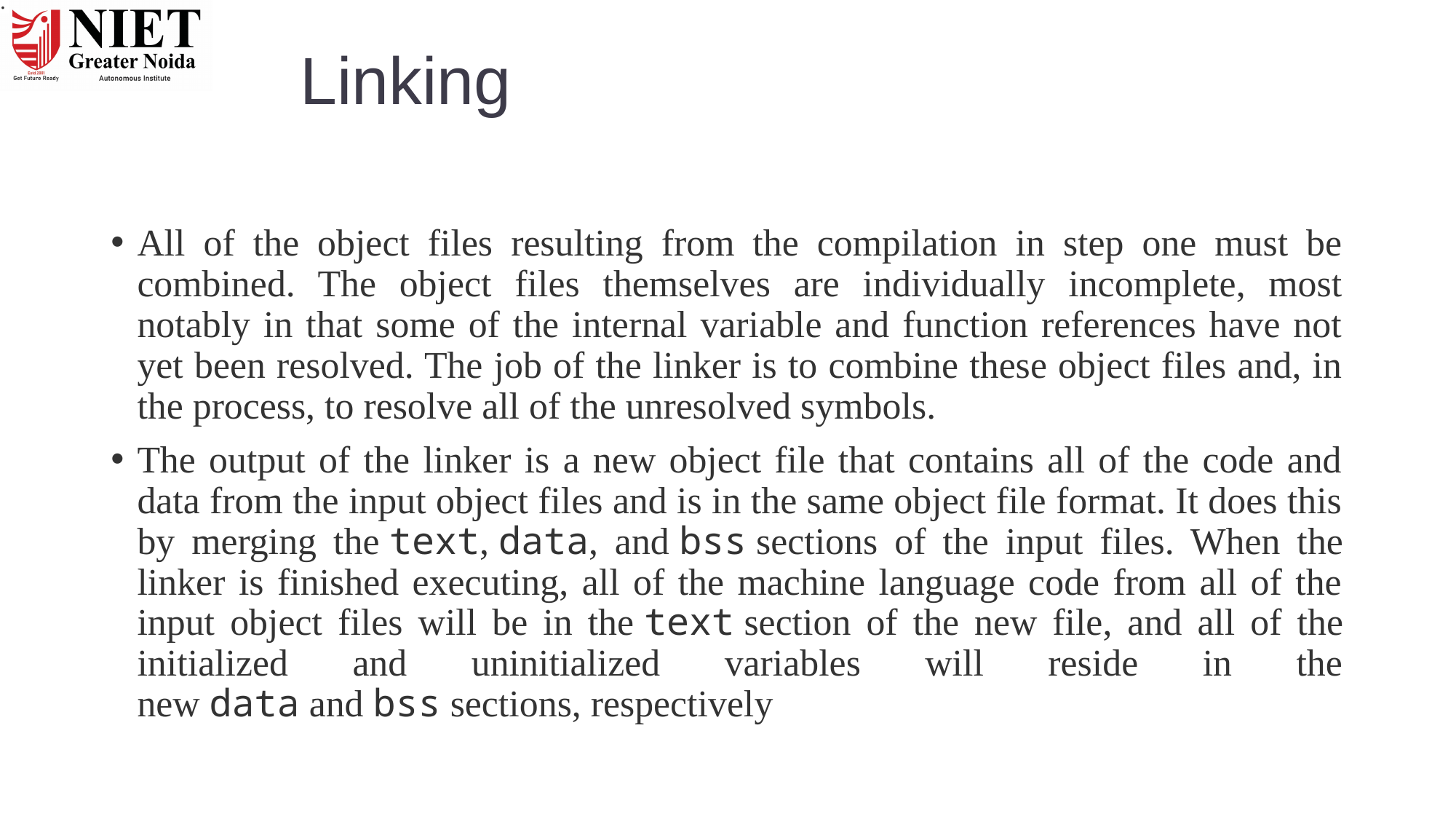

.
# Linking
All of the object files resulting from the compilation in step one must be combined. The object files themselves are individually incomplete, most notably in that some of the internal variable and function references have not yet been resolved. The job of the linker is to combine these object files and, in the process, to resolve all of the unresolved symbols.
The output of the linker is a new object file that contains all of the code and data from the input object files and is in the same object file format. It does this by merging the text, data, and bss sections of the input files. When the linker is finished executing, all of the machine language code from all of the input object files will be in the text section of the new file, and all of the initialized and uninitialized variables will reside in the new data and bss sections, respectively